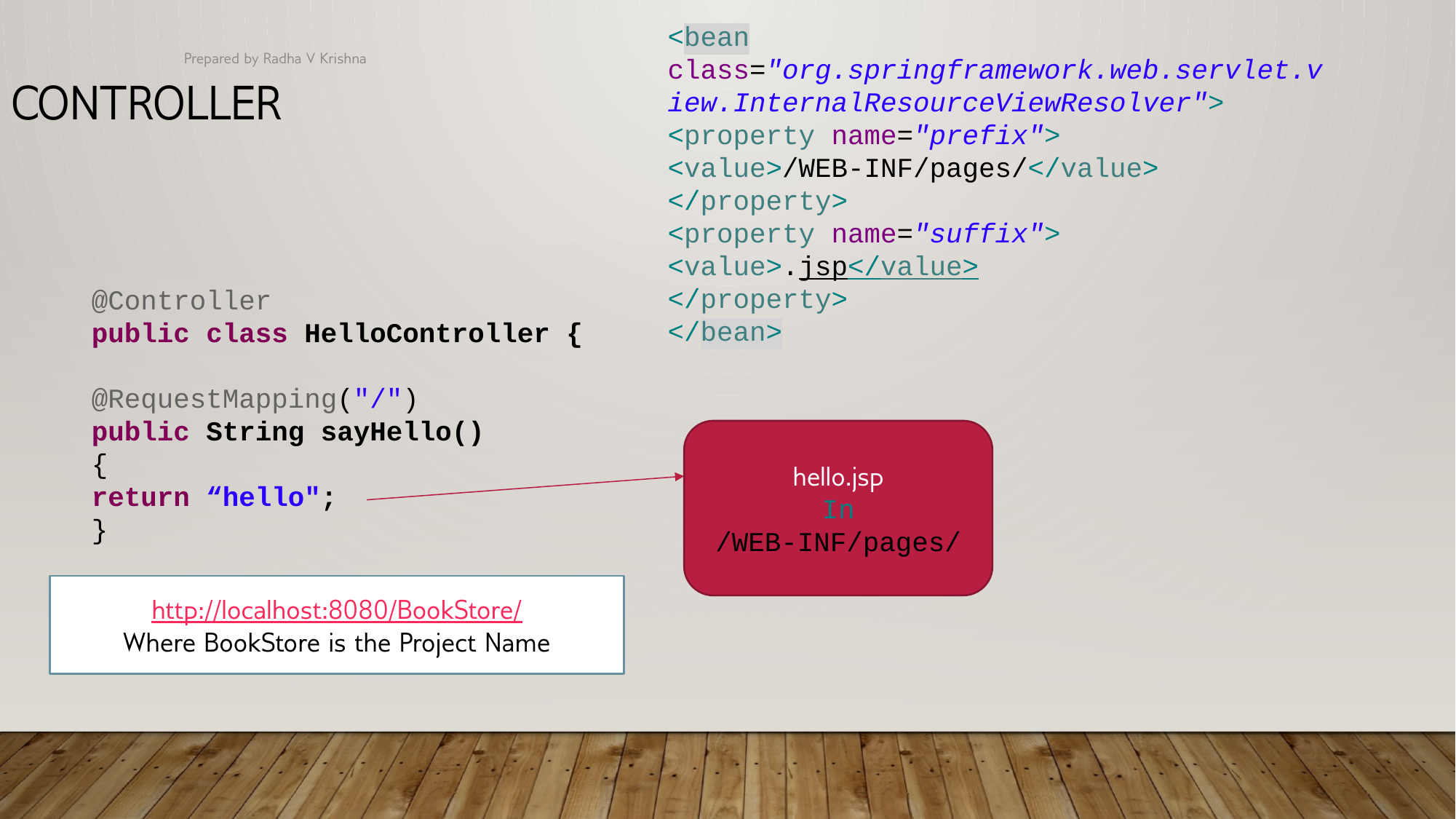

<bean
class="org.springframework.web.servlet.view.InternalResourceViewResolver">
<property name="prefix">
<value>/WEB-INF/pages/</value>
</property>
<property name="suffix">
<value>.jsp</value>
</property>
</bean>
Prepared by Radha V Krishna
Controller
@Controller
public class HelloController {

@RequestMapping("/")
public String sayHello()
{
return “hello";
}
hello.jsp
In /WEB-INF/pages/
http://localhost:8080/BookStore/
Where BookStore is the Project Name